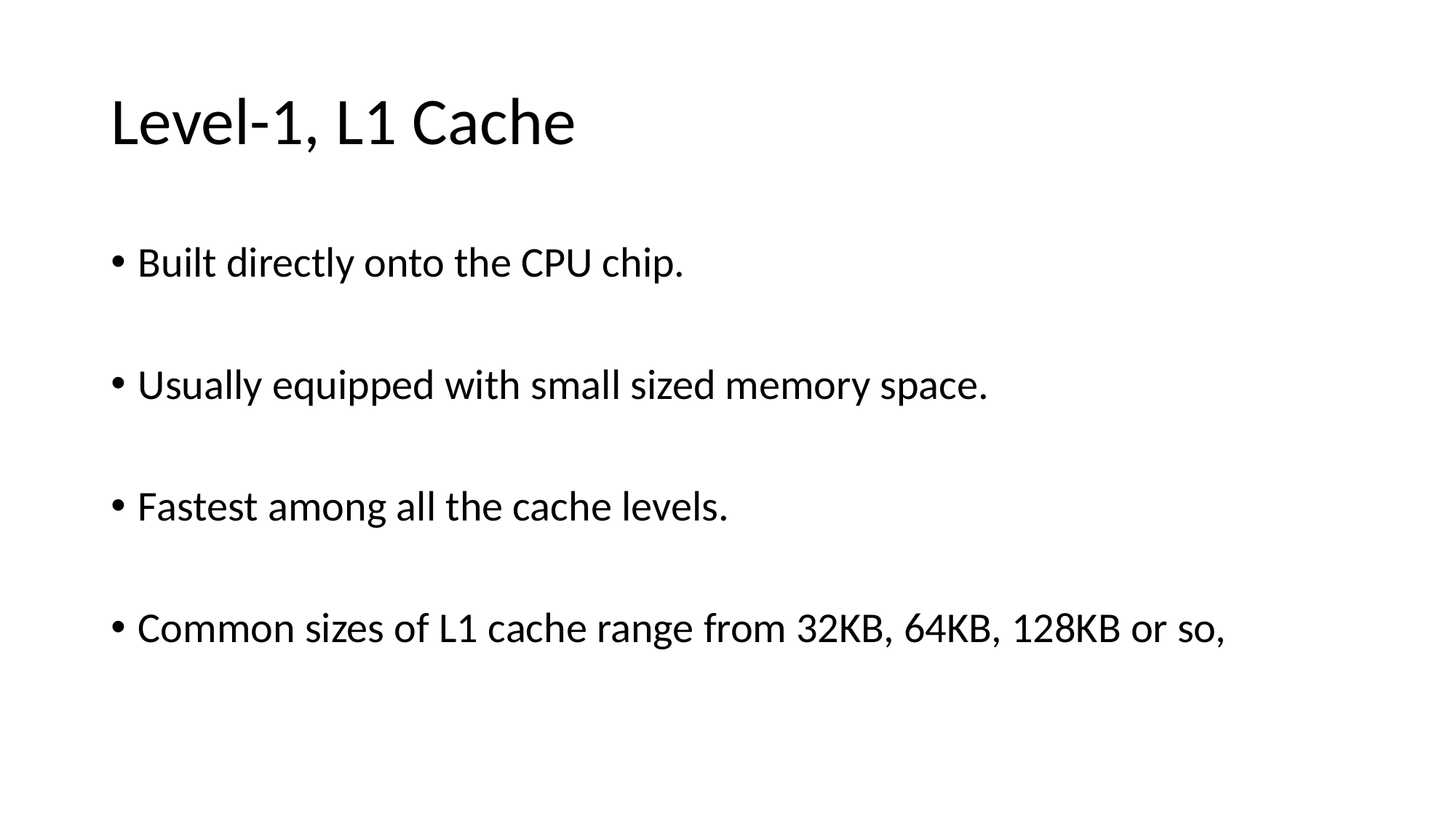

# Level-1, L1 Cache
Built directly onto the CPU chip.

Usually equipped with small sized memory space.

Fastest among all the cache levels.

Common sizes of L1 cache range from 32KB, 64KB, 128KB or so,